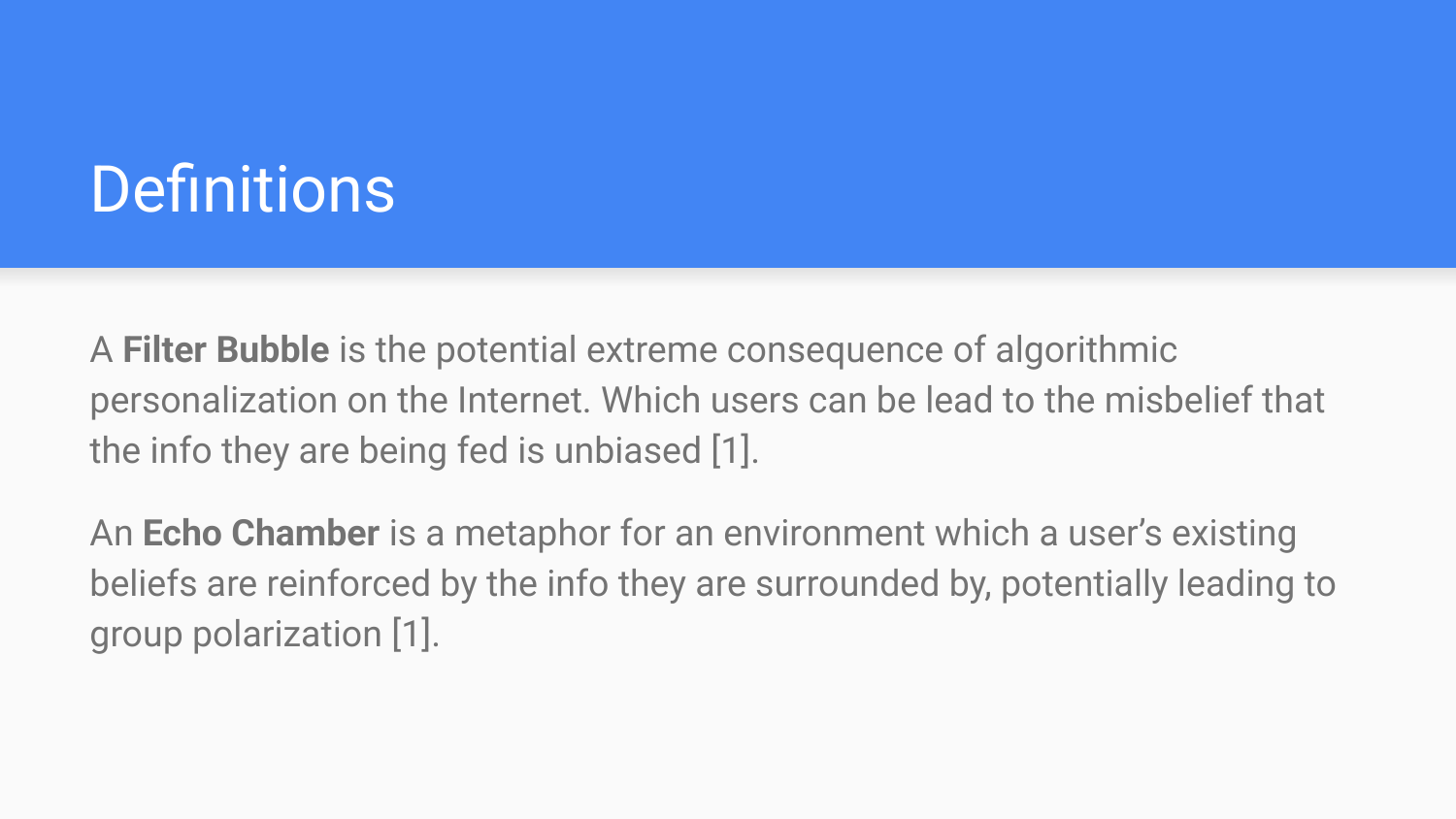

# Definitions
A Filter Bubble is the potential extreme consequence of algorithmic personalization on the Internet. Which users can be lead to the misbelief that the info they are being fed is unbiased [1].
An Echo Chamber is a metaphor for an environment which a user’s existing beliefs are reinforced by the info they are surrounded by, potentially leading to group polarization [1].